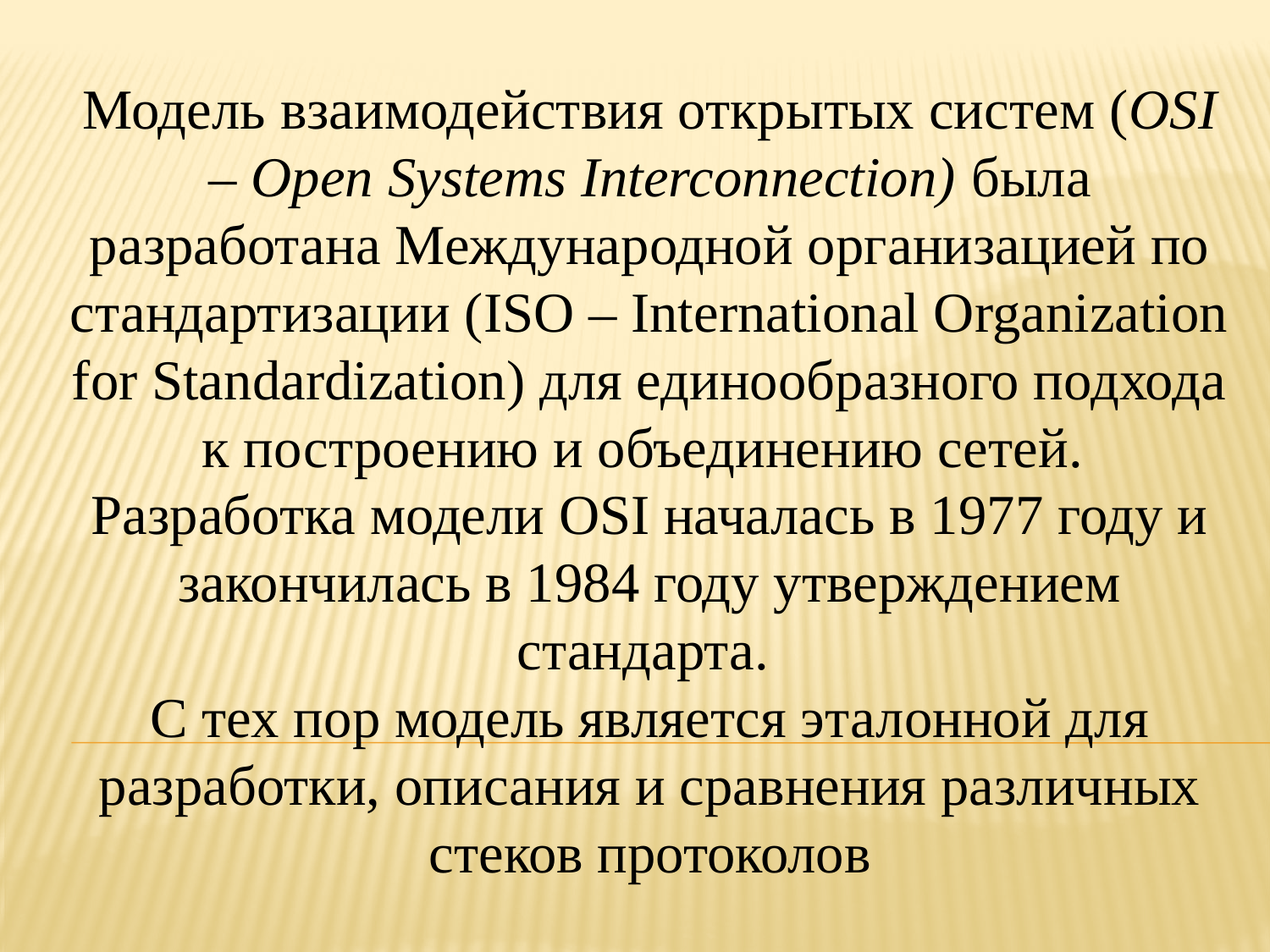

Модель взаимодействия открытых систем (OSI – Open Systems Interconnection) была разработана Международной организацией по стандартизации (ISO – International Organization for Standardization) для единообразного подхода к построению и объединению сетей.
Разработка модели OSI началась в 1977 году и закончилась в 1984 году утверждением стандарта.
С тех пор модель является эталонной для разработки, описания и сравнения различных стеков протоколов